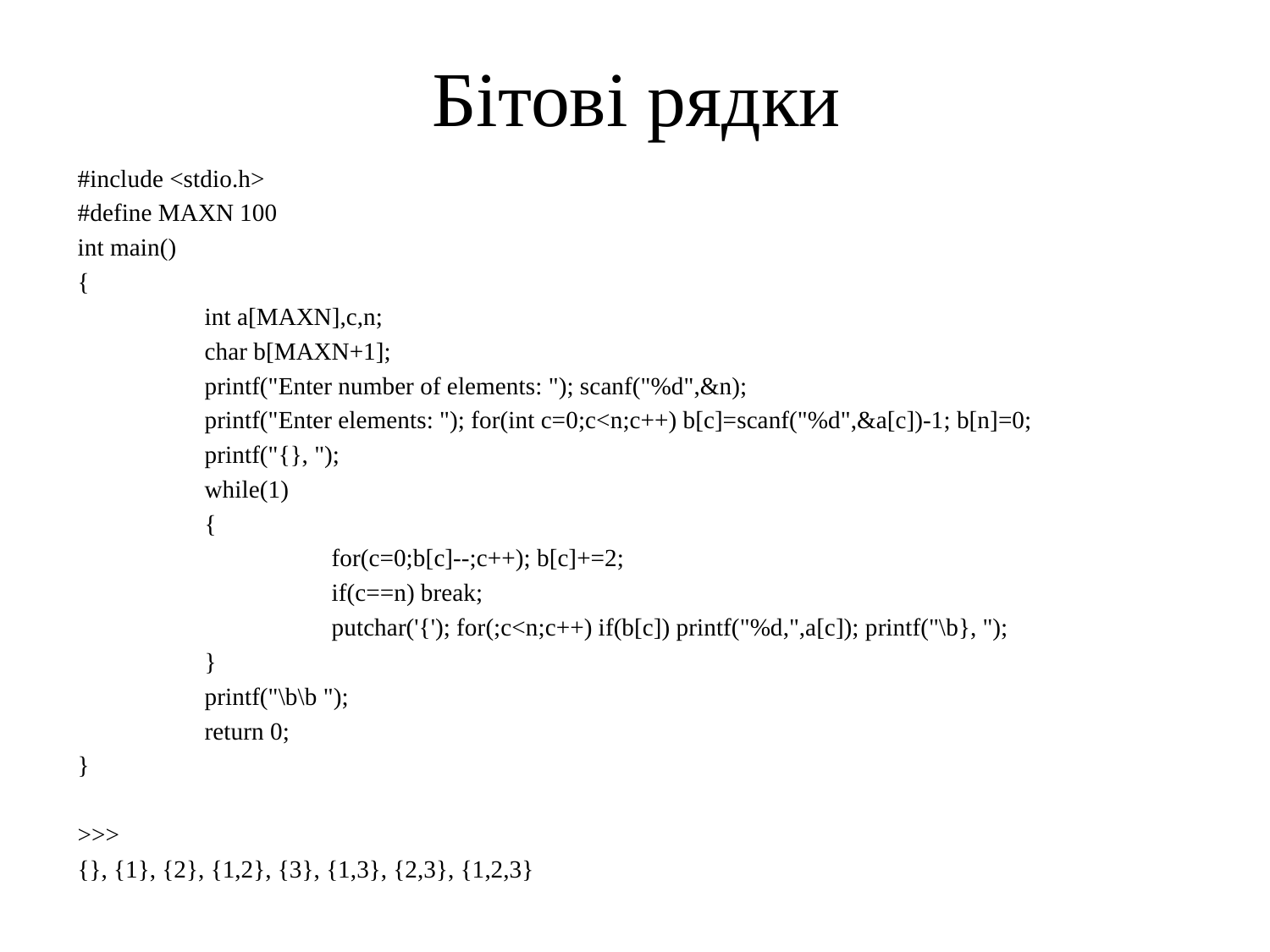

# Бітові рядки
#include <stdio.h>
#define MAXN 100
int main()
{
	int a[MAXN],c,n;
	char b[MAXN+1];
	printf("Enter number of elements: "); scanf("%d",&n);
	printf("Enter elements: "); for(int c=0;c<n;c++) b[c]=scanf("%d",&a[c])-1; b[n]=0;
	printf("{}, ");
	while(1)
	{
		for(c=0;b[c]--;c++); b[c]+=2;
		if(c==n) break;
		putchar('{'); for(;c<n;c++) if(b[c]) printf("%d,",a[c]); printf("\b}, ");
	}
	printf("\b\b ");
	return 0;
}

>>>
{}, {1}, {2}, {1,2}, {3}, {1,3}, {2,3}, {1,2,3}